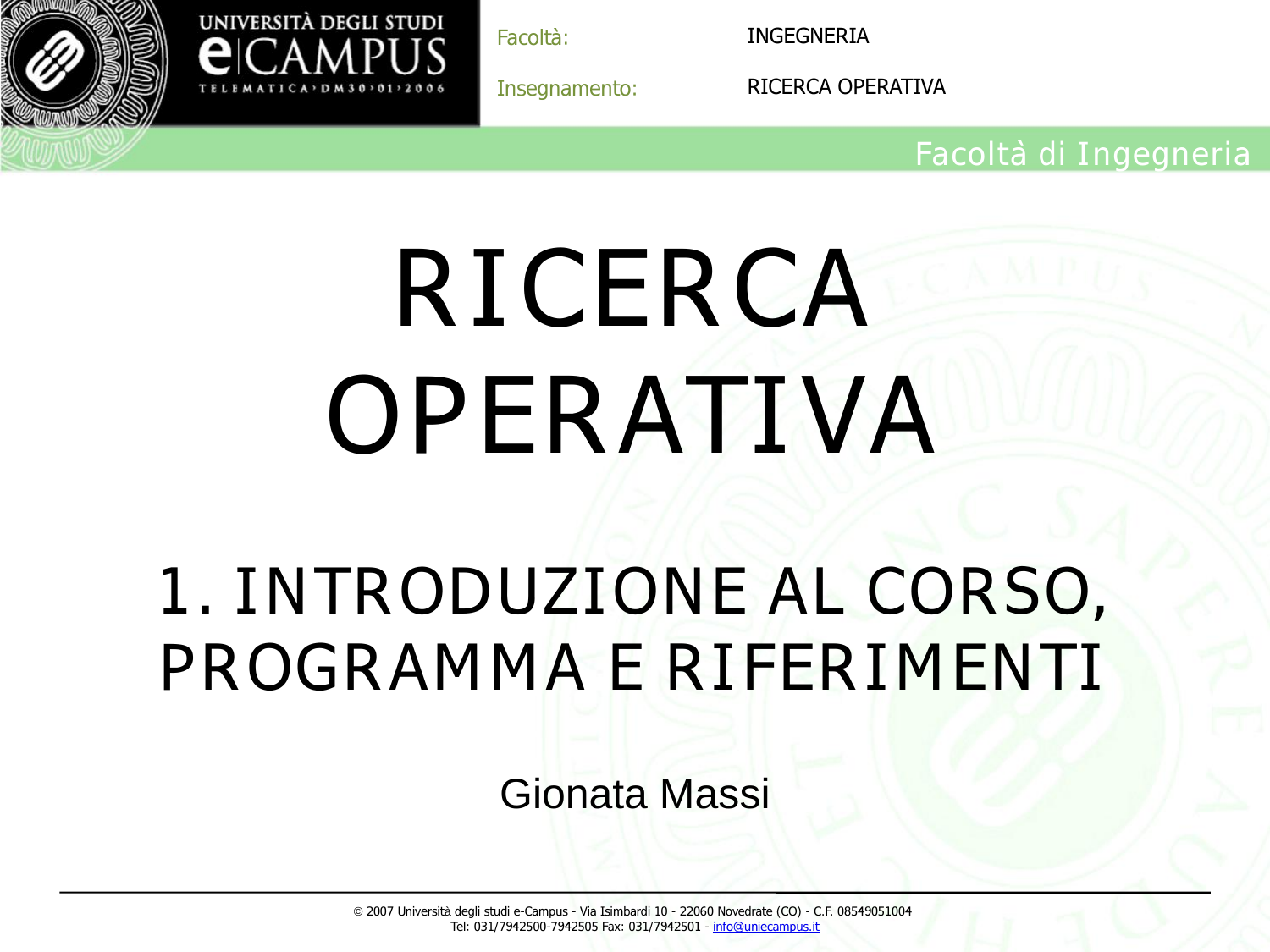

# RICERCA OPERATIVA 1. INTRODUZIONE AL CORSO, PROGRAMMA E RIFERIMENTI
Gionata Massi